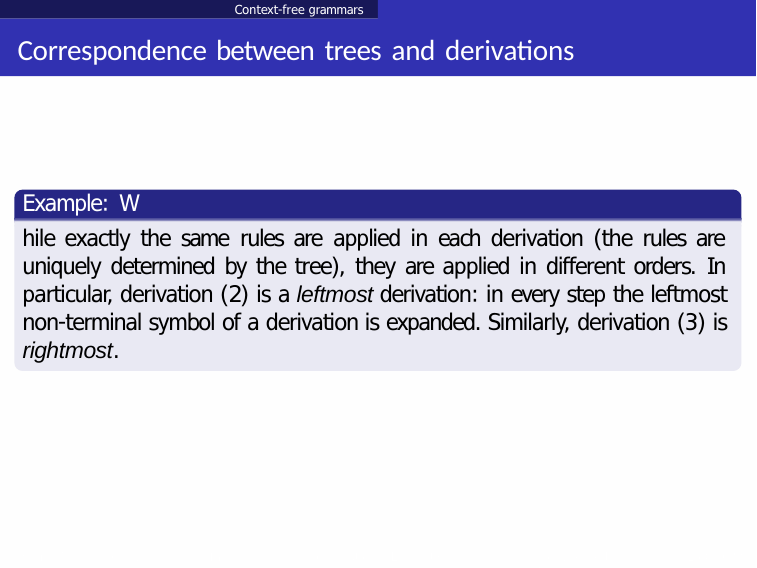

Context-free grammars
# Correspondence between trees and derivations
Example: W
hile exactly the same rules are applied in each derivation (the rules are  uniquely determined by the tree), they are applied in different orders. In  particular, derivation (2) is a leftmost derivation: in every step the leftmost  non-terminal symbol of a derivation is expanded. Similarly, derivation (3) is  rightmost.

Qc Copyrighted material
Shuly Wintner  (University of Haifa)
Computational Linguistics
253 / 689